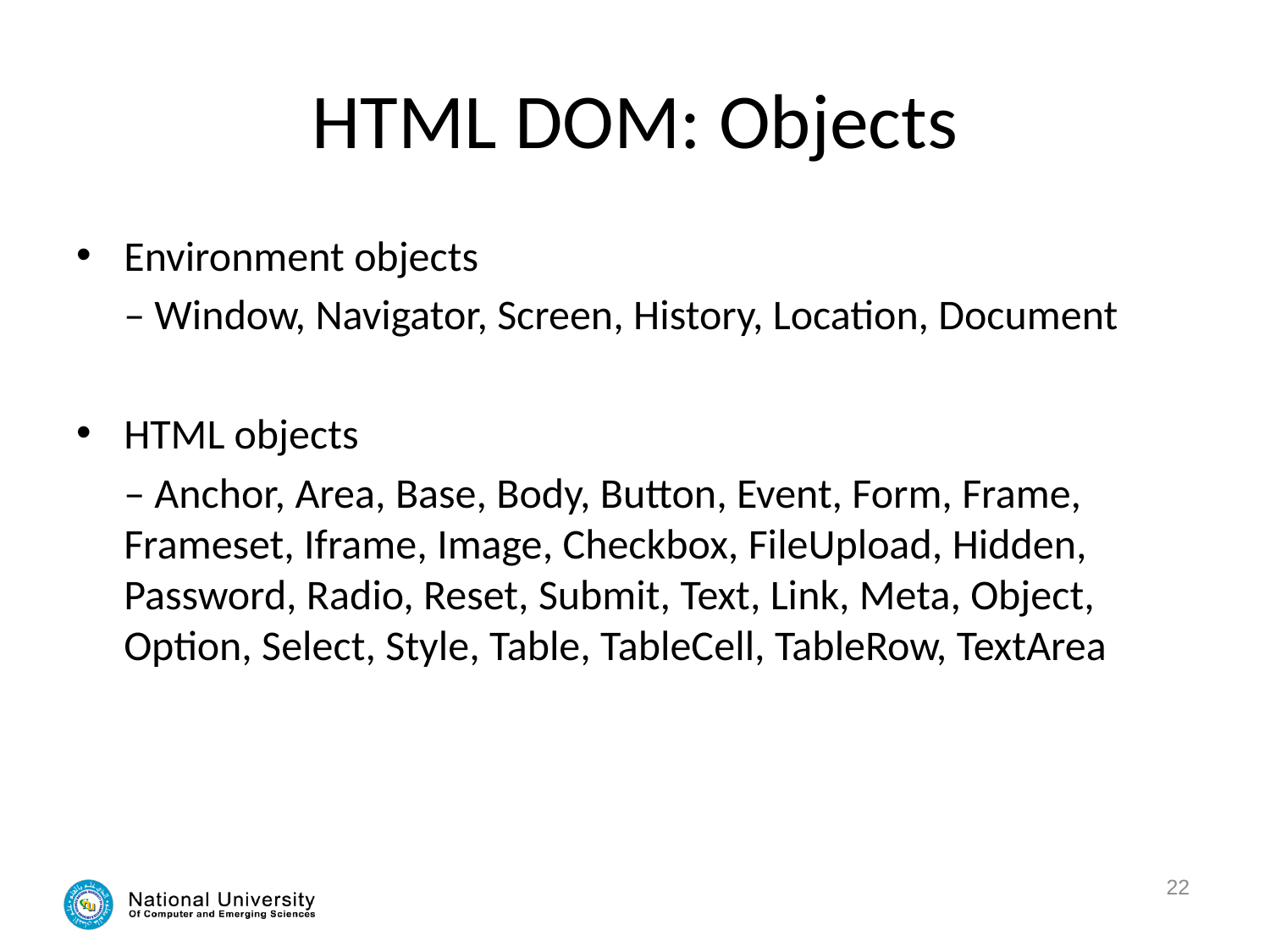

# HTML DOM: Objects
Environment objects
     – Window, Navigator, Screen, History, Location, Document

HTML objects
– Anchor, Area, Base, Body, Button, Event, Form, Frame, Frameset, Iframe, Image, Checkbox, FileUpload, Hidden, Password, Radio, Reset, Submit, Text, Link, Meta, Object, Option, Select, Style, Table, TableCell, TableRow, TextArea
22